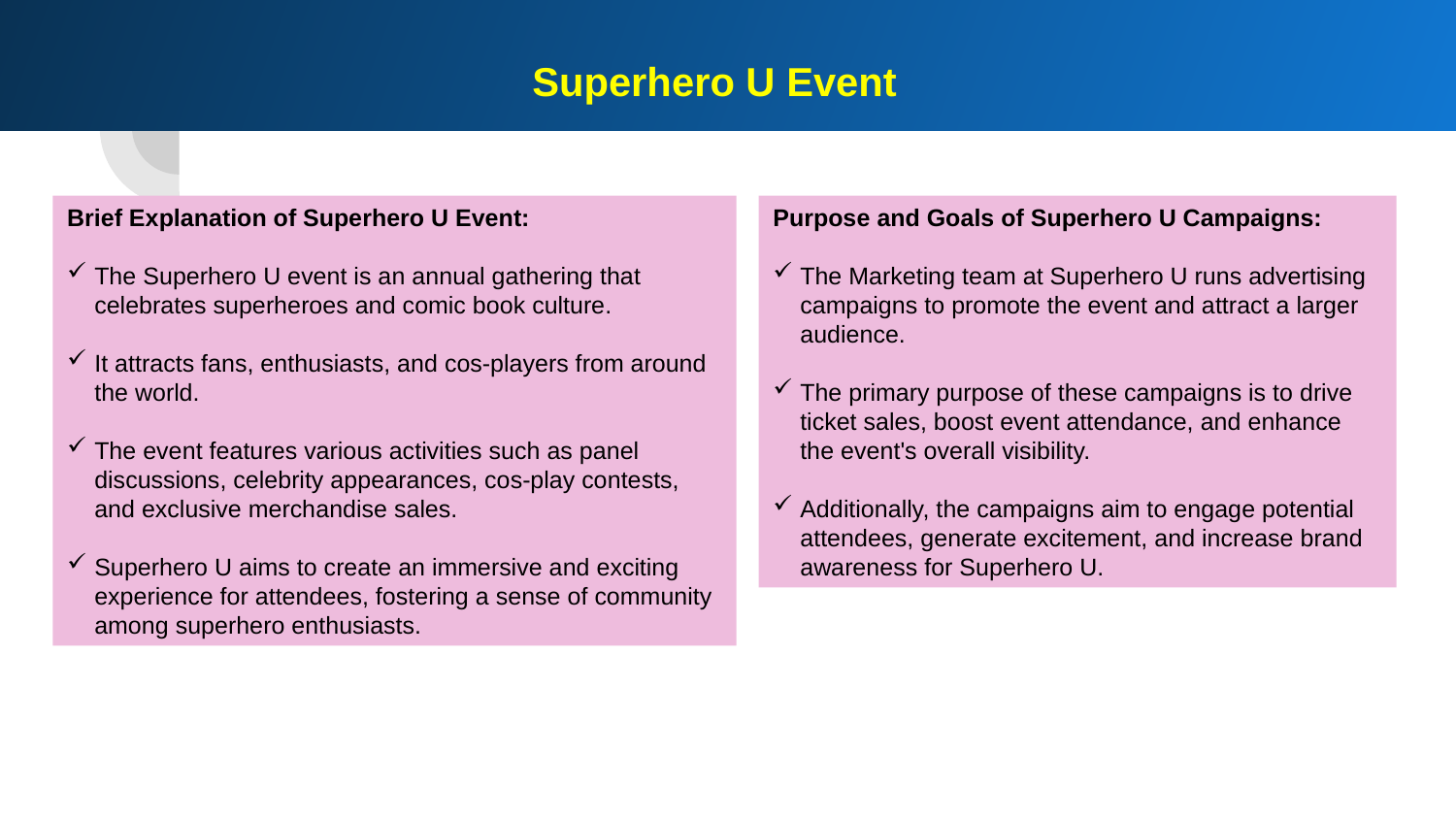

Superhero U Event
Brief Explanation of Superhero U Event:

The Superhero U event is an annual gathering that celebrates superheroes and comic book culture.

It attracts fans, enthusiasts, and cos-players from around the world.

The event features various activities such as panel discussions, celebrity appearances, cos-play contests, and exclusive merchandise sales.

Superhero U aims to create an immersive and exciting experience for attendees, fostering a sense of community among superhero enthusiasts.
Purpose and Goals of Superhero U Campaigns:

The Marketing team at Superhero U runs advertising campaigns to promote the event and attract a larger audience.

The primary purpose of these campaigns is to drive ticket sales, boost event attendance, and enhance the event's overall visibility.

Additionally, the campaigns aim to engage potential attendees, generate excitement, and increase brand awareness for Superhero U.